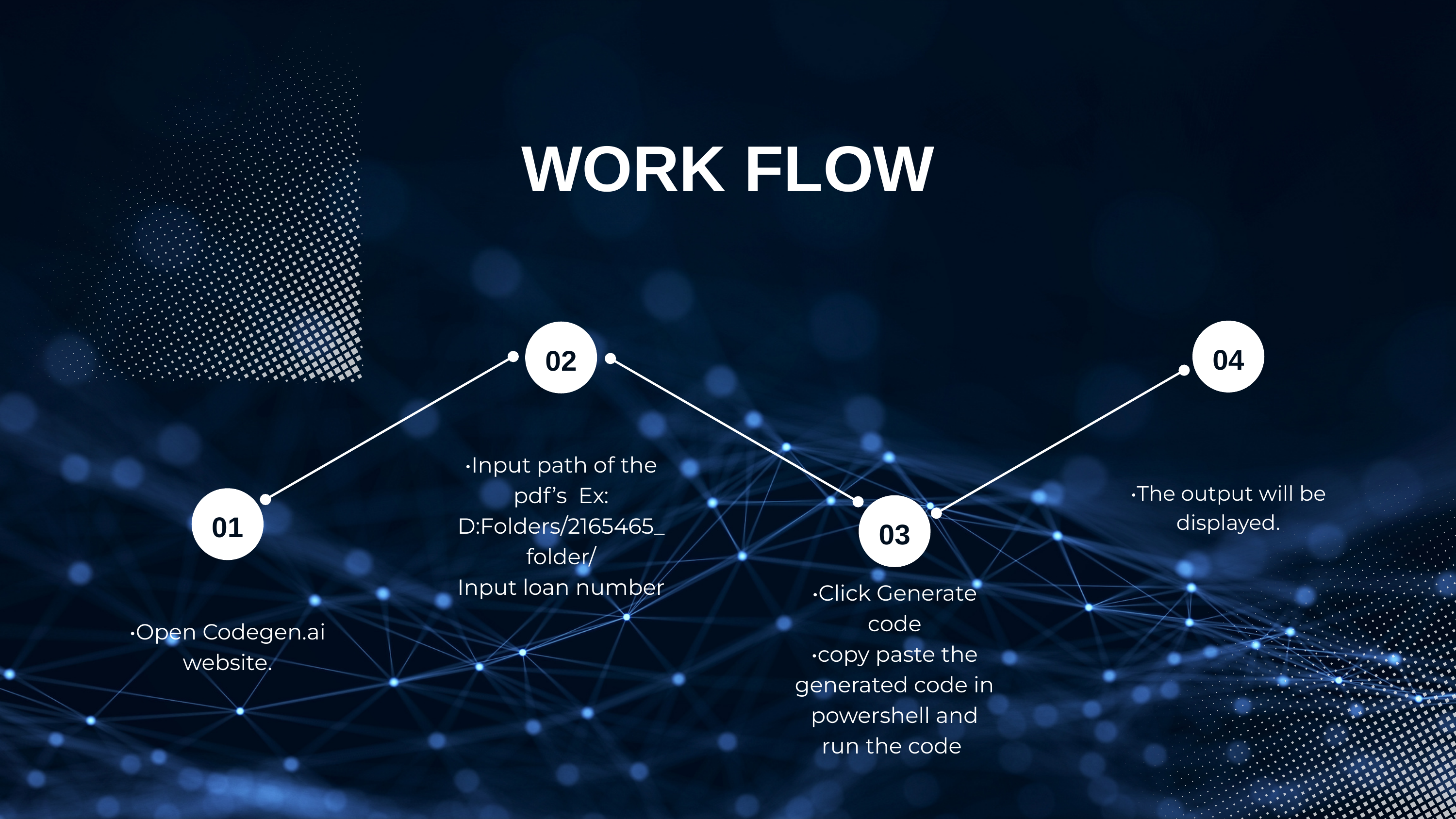

WORK FLOW

04
02

•The output will be displayed.

•Input path of the pdf’s  Ex: D:Folders/2165465_folder/
Input loan number

01
03
•Click Generate code
•copy paste the generated code in powershell and run the code
•Open Codegen.ai website.